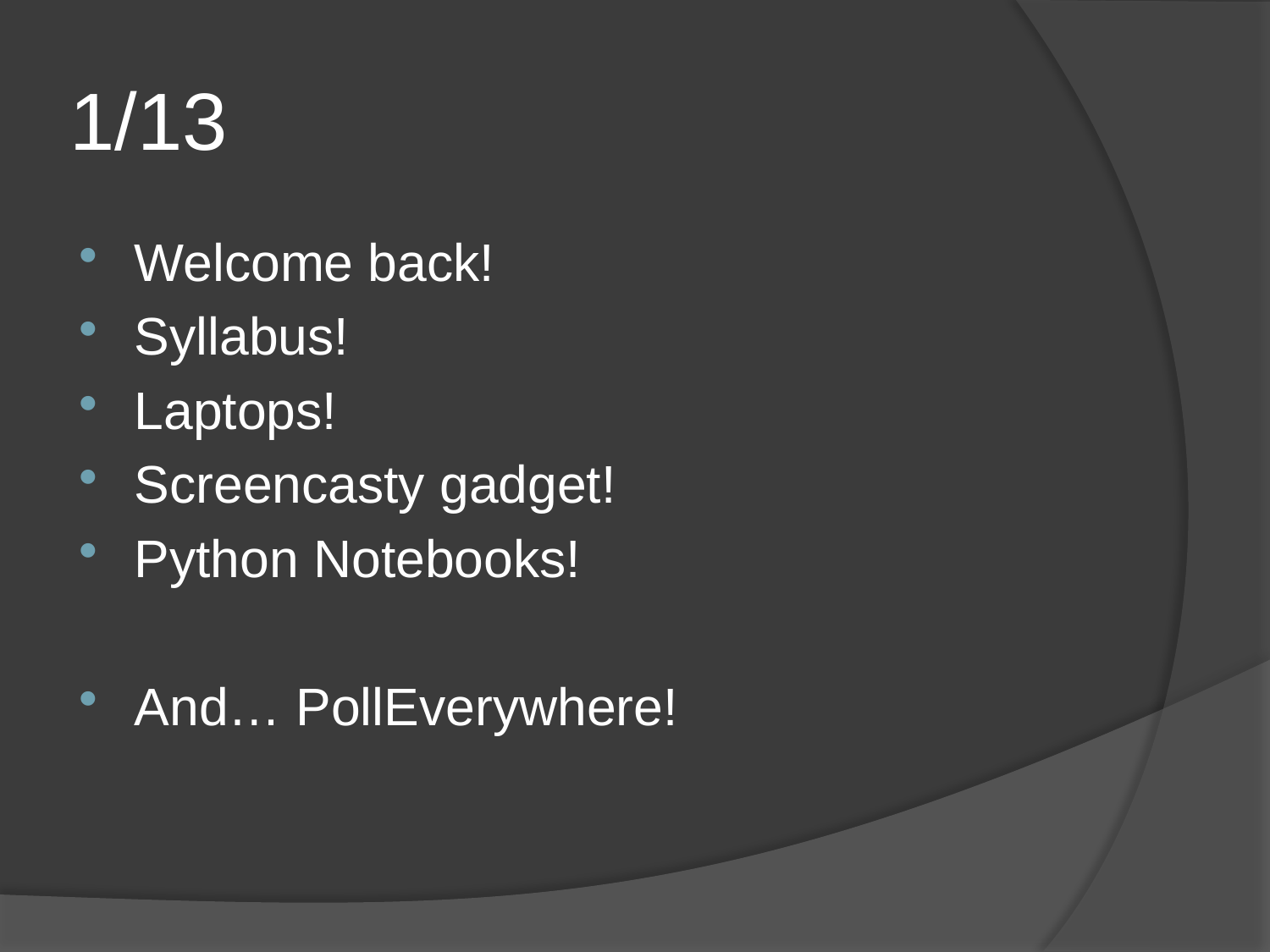

# 1/13
Welcome back!
Syllabus!
Laptops!
Screencasty gadget!
Python Notebooks!

And… PollEverywhere!